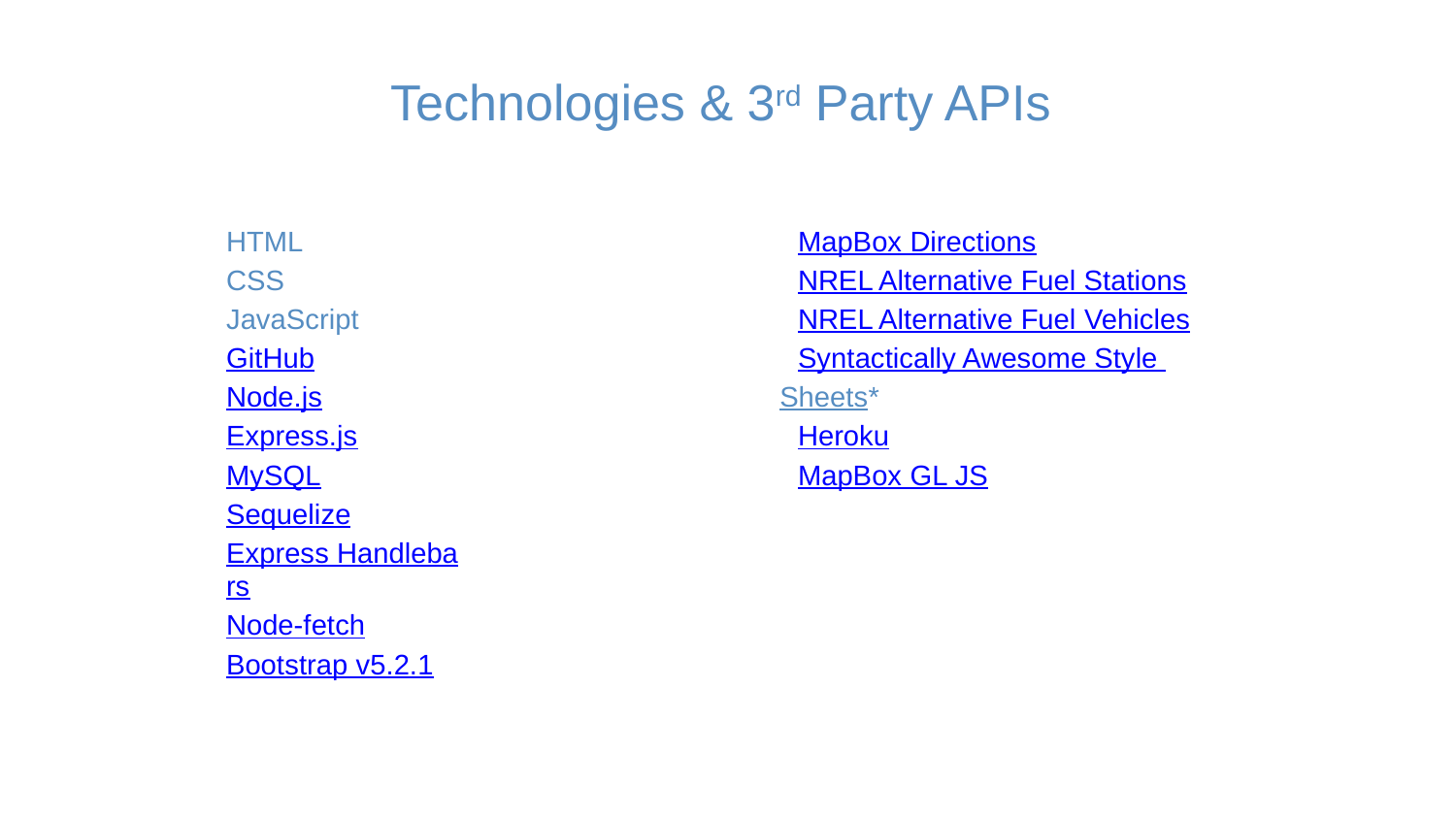

Technologies & 3rd Party APIs
HTML
CSS
JavaScript
GitHub
Node.js
Express.js
MySQL
Sequelize
Express Handlebars
Node-fetch
Bootstrap v5.2.1
MapBox Directions
NREL Alternative Fuel Stations
NREL Alternative Fuel Vehicles
Syntactically Awesome Style Sheets*
Heroku
MapBox GL JS